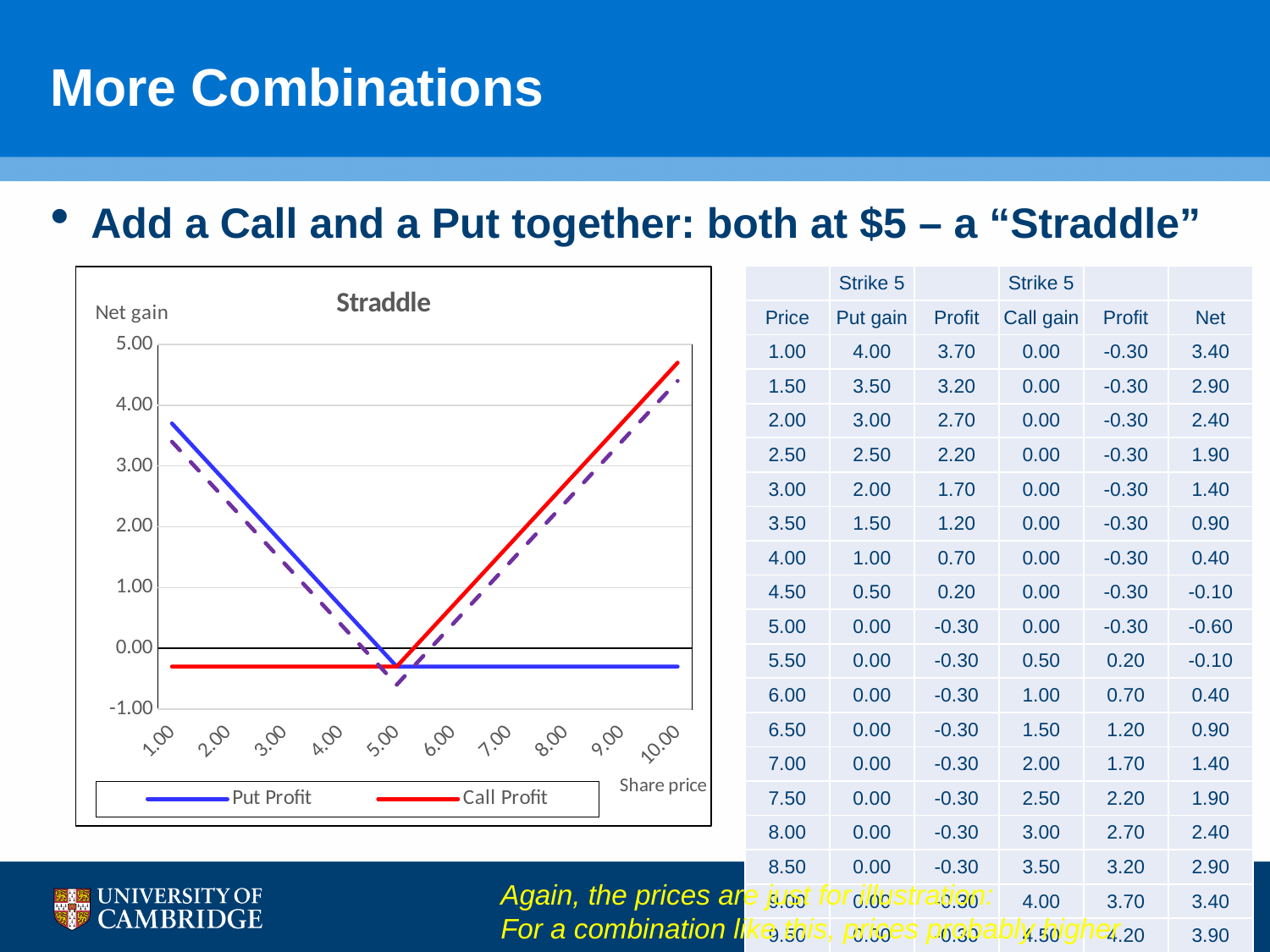

# More Combinations
Add a Call and a Put together: both at $5 – a “Straddle”

### Chart: Straddle

| Category | Put Profit | Call Profit | Combined |
|---|---|---|---|
| 1.00 | 3.7 | -0.3 | 3.4 |
| 1.50 | 3.2 | -0.3 | 2.9 |
| 2.00 | 2.7 | -0.3 | 2.4 |
| 2.50 | 2.2 | -0.3 | 1.9 |
| 3.00 | 1.7 | -0.3 | 1.4 |
| 3.50 | 1.2 | -0.3 | 0.9 |
| 4.00 | 0.7 | -0.3 | 0.4 |
| 4.50 | 0.2 | -0.3 | -0.1 |
| 5.00 | -0.3 | -0.3 | -0.6 |
| 5.50 | -0.3 | 0.2 | -0.1 |
| 6.00 | -0.3 | 0.7 | 0.4 |
| 6.50 | -0.3 | 1.2 | 0.9 |
| 7.00 | -0.3 | 1.7 | 1.4 |
| 7.50 | -0.3 | 2.2 | 1.9 |
| 8.00 | -0.3 | 2.7 | 2.4 |
| 8.50 | -0.3 | 3.2 | 2.9 |
| 9.00 | -0.3 | 3.7 | 3.4 |
| 9.50 | -0.3 | 4.2 | 3.9 |
| 10.00 | -0.3 | 4.7 | 4.4 |
|  | Strike 5 |  | Strike 5 |  |  |
| --- | --- | --- | --- | --- | --- |
| Price | Put gain | Profit | Call gain | Profit | Net |
| 1.00 | 4.00 | 3.70 | 0.00 | -0.30 | 3.40 |
| 1.50 | 3.50 | 3.20 | 0.00 | -0.30 | 2.90 |
| 2.00 | 3.00 | 2.70 | 0.00 | -0.30 | 2.40 |
| 2.50 | 2.50 | 2.20 | 0.00 | -0.30 | 1.90 |
| 3.00 | 2.00 | 1.70 | 0.00 | -0.30 | 1.40 |
| 3.50 | 1.50 | 1.20 | 0.00 | -0.30 | 0.90 |
| 4.00 | 1.00 | 0.70 | 0.00 | -0.30 | 0.40 |
| 4.50 | 0.50 | 0.20 | 0.00 | -0.30 | -0.10 |
| 5.00 | 0.00 | -0.30 | 0.00 | -0.30 | -0.60 |
| 5.50 | 0.00 | -0.30 | 0.50 | 0.20 | -0.10 |
| 6.00 | 0.00 | -0.30 | 1.00 | 0.70 | 0.40 |
| 6.50 | 0.00 | -0.30 | 1.50 | 1.20 | 0.90 |
| 7.00 | 0.00 | -0.30 | 2.00 | 1.70 | 1.40 |
| 7.50 | 0.00 | -0.30 | 2.50 | 2.20 | 1.90 |
| 8.00 | 0.00 | -0.30 | 3.00 | 2.70 | 2.40 |
| 8.50 | 0.00 | -0.30 | 3.50 | 3.20 | 2.90 |
| 9.00 | 0.00 | -0.30 | 4.00 | 3.70 | 3.40 |
| 9.50 | 0.00 | -0.30 | 4.50 | 4.20 | 3.90 |
| 10.00 | 0.00 | -0.30 | 5.00 | 4.70 | 4.40 |
Again, the prices are just for illustration:
For a combination like this, prices probably higher